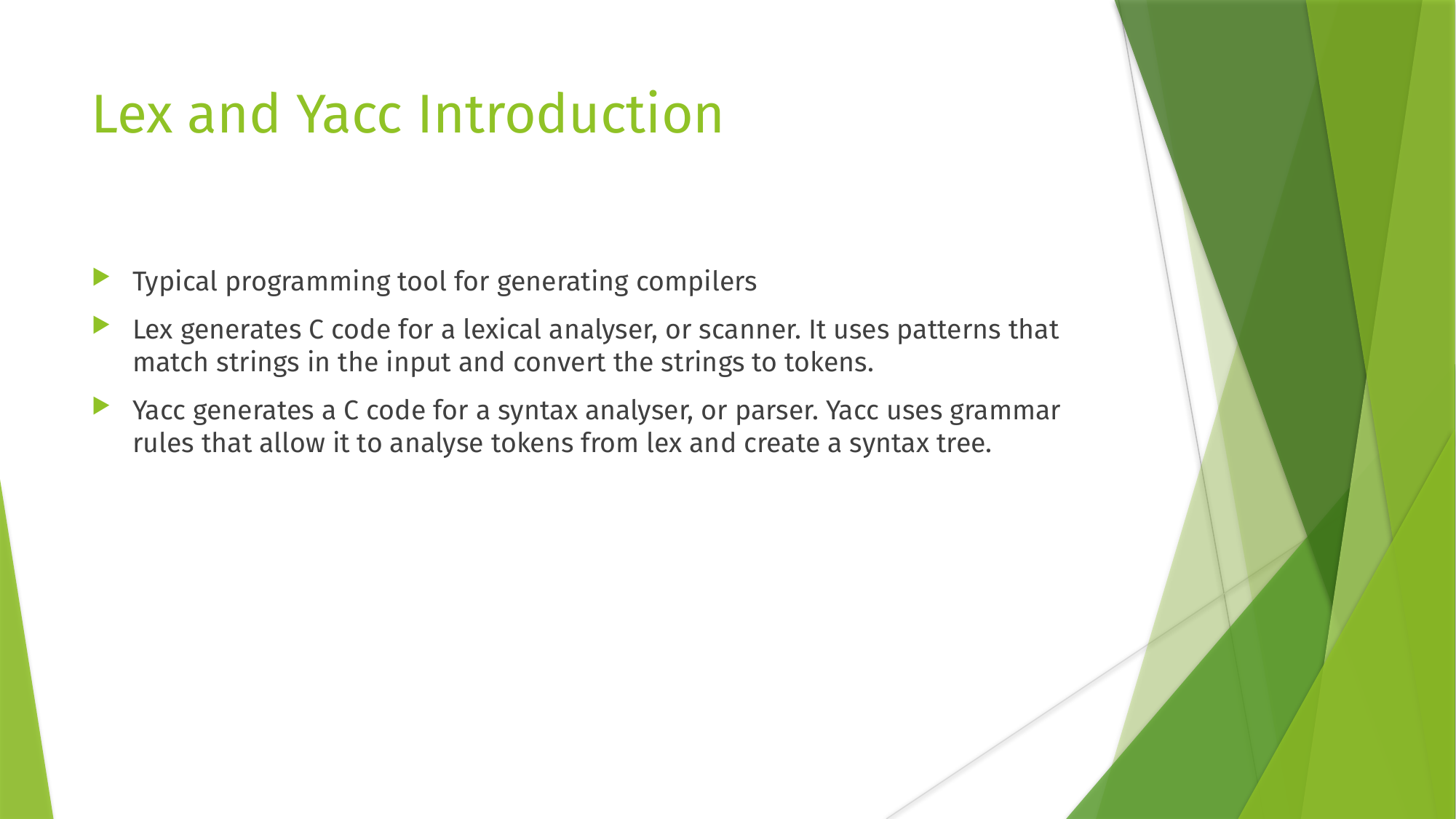

Lex and Yacc Introduction
Typical programming tool for generating compilers
Lex generates C code for a lexical analyser, or scanner. It uses patterns that match strings in the input and convert the strings to tokens.
Yacc generates a C code for a syntax analyser, or parser. Yacc uses grammar rules that allow it to analyse tokens from lex and create a syntax tree.